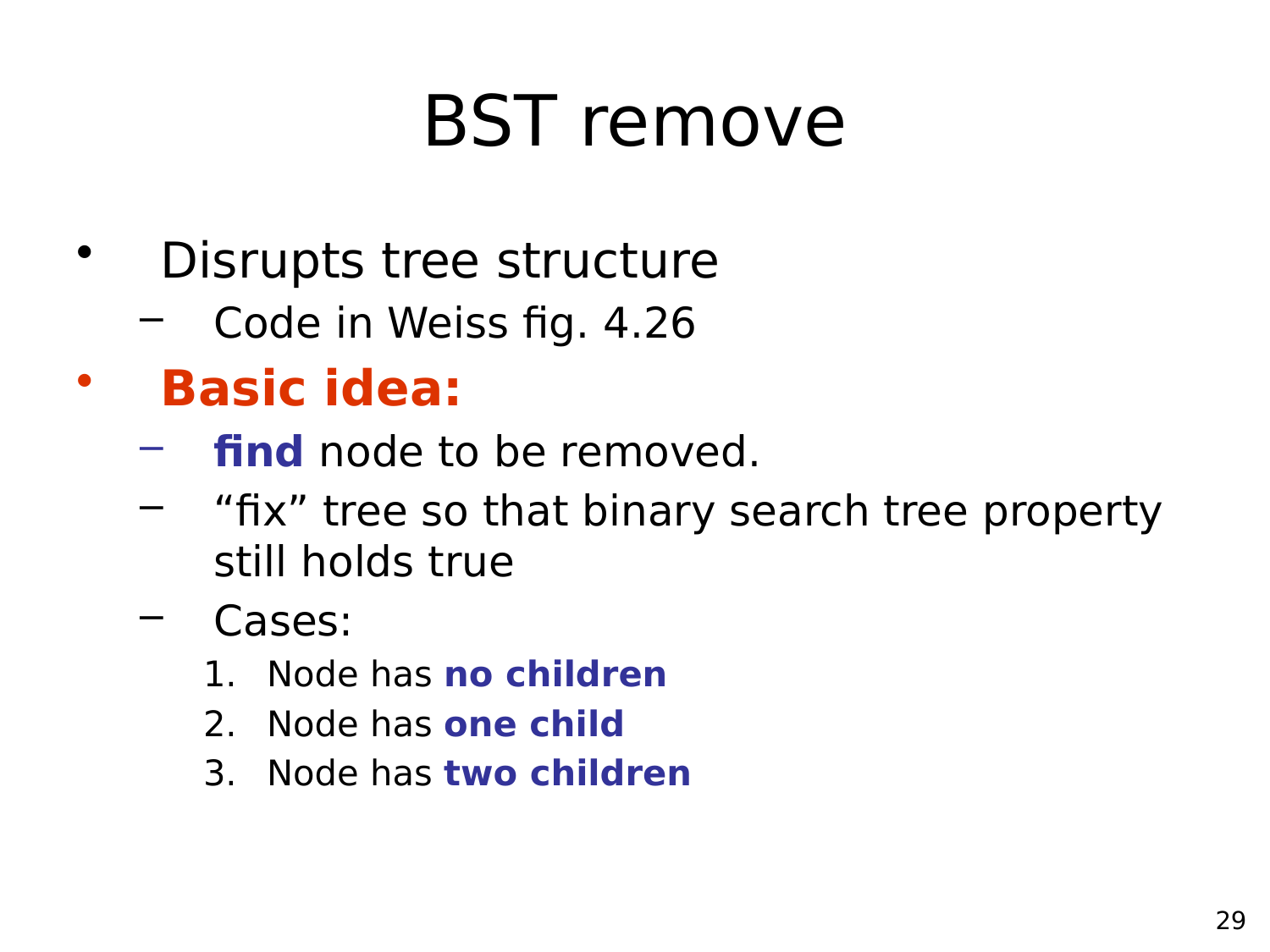

# BST remove
Disrupts tree structure
Code in Weiss fig. 4.26
Basic idea:
find node to be removed.
“fix” tree so that binary search tree property still holds true
Cases:
Node has no children
Node has one child
Node has two children